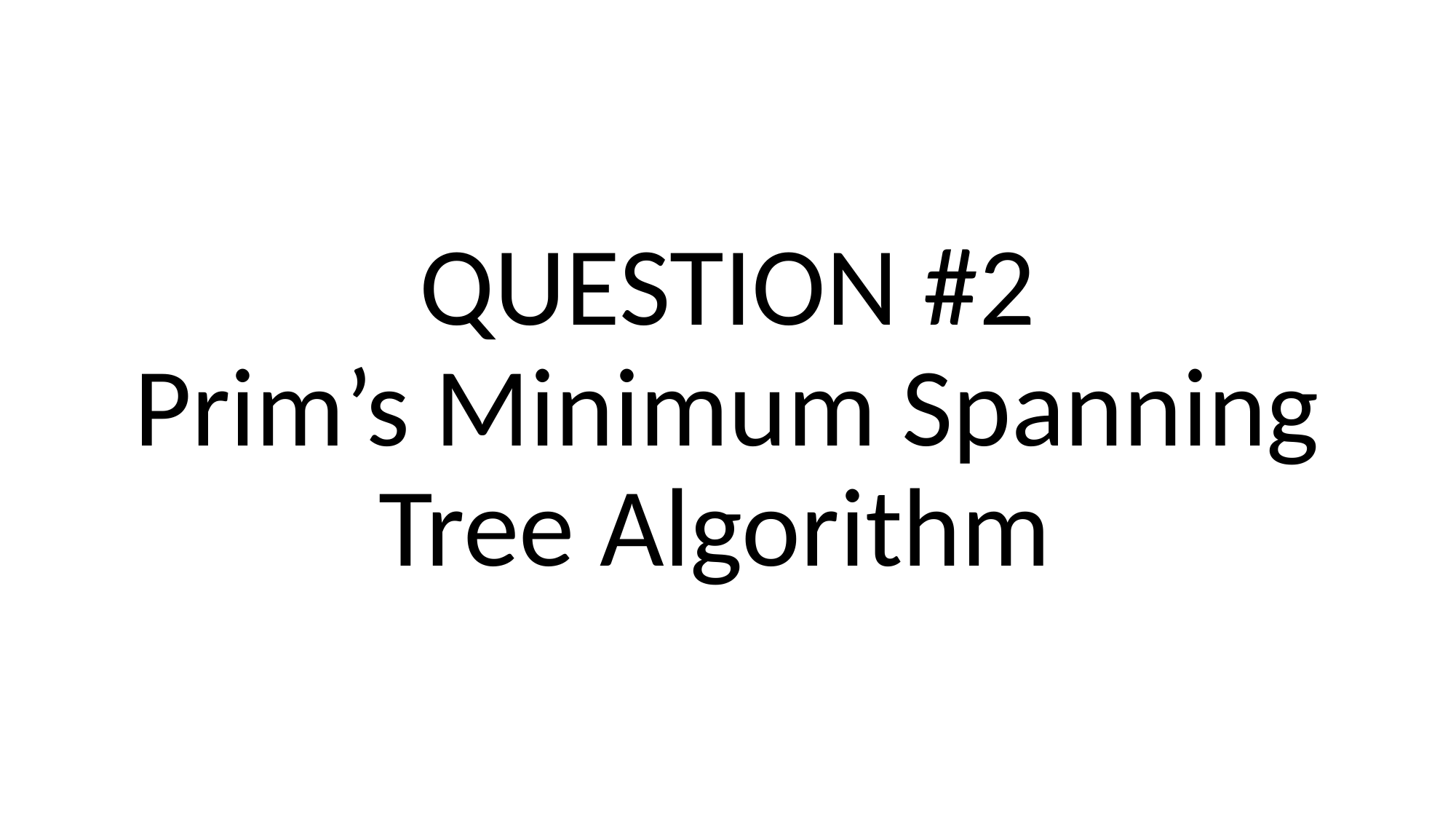

# QUESTION #2 Prim’s Minimum Spanning Tree Algorithm